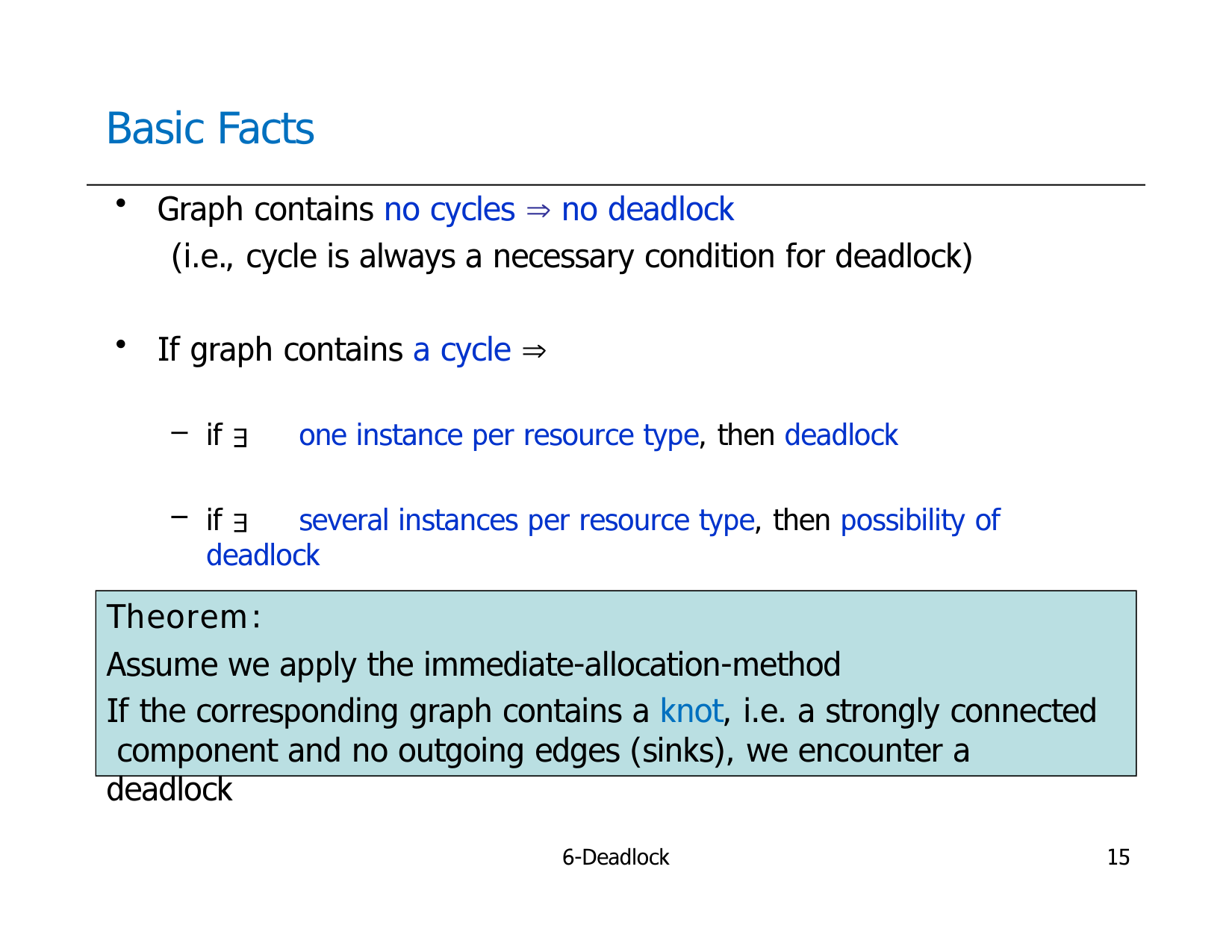

# Basic Facts
Graph contains no cycles ⇒ no deadlock
(i.e., cycle is always a necessary condition for deadlock)

If graph contains a cycle ⇒

if	one instance per resource type, then deadlock

if	several instances per resource type, then possibility of deadlock

Theorem:
Assume we apply the immediate-allocation-method
If the corresponding graph contains a knot, i.e. a strongly connected  component and no outgoing edges (sinks), we encounter a deadlock
6-Deadlock
15